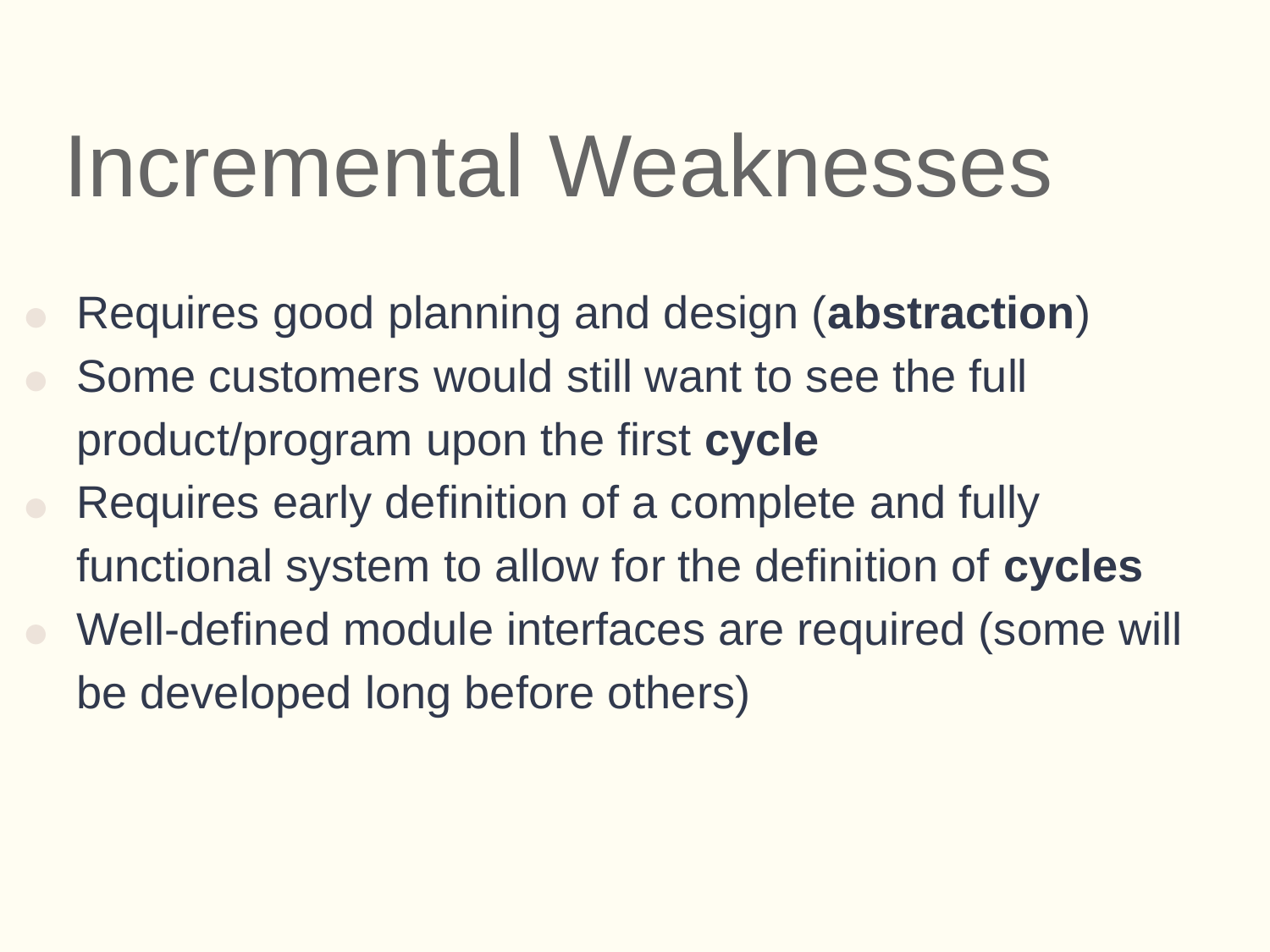

# Incremental Weaknesses
Requires good planning and design (abstraction)
Some customers would still want to see the full product/program upon the first cycle
Requires early definition of a complete and fully functional system to allow for the definition of cycles
Well-defined module interfaces are required (some will be developed long before others)